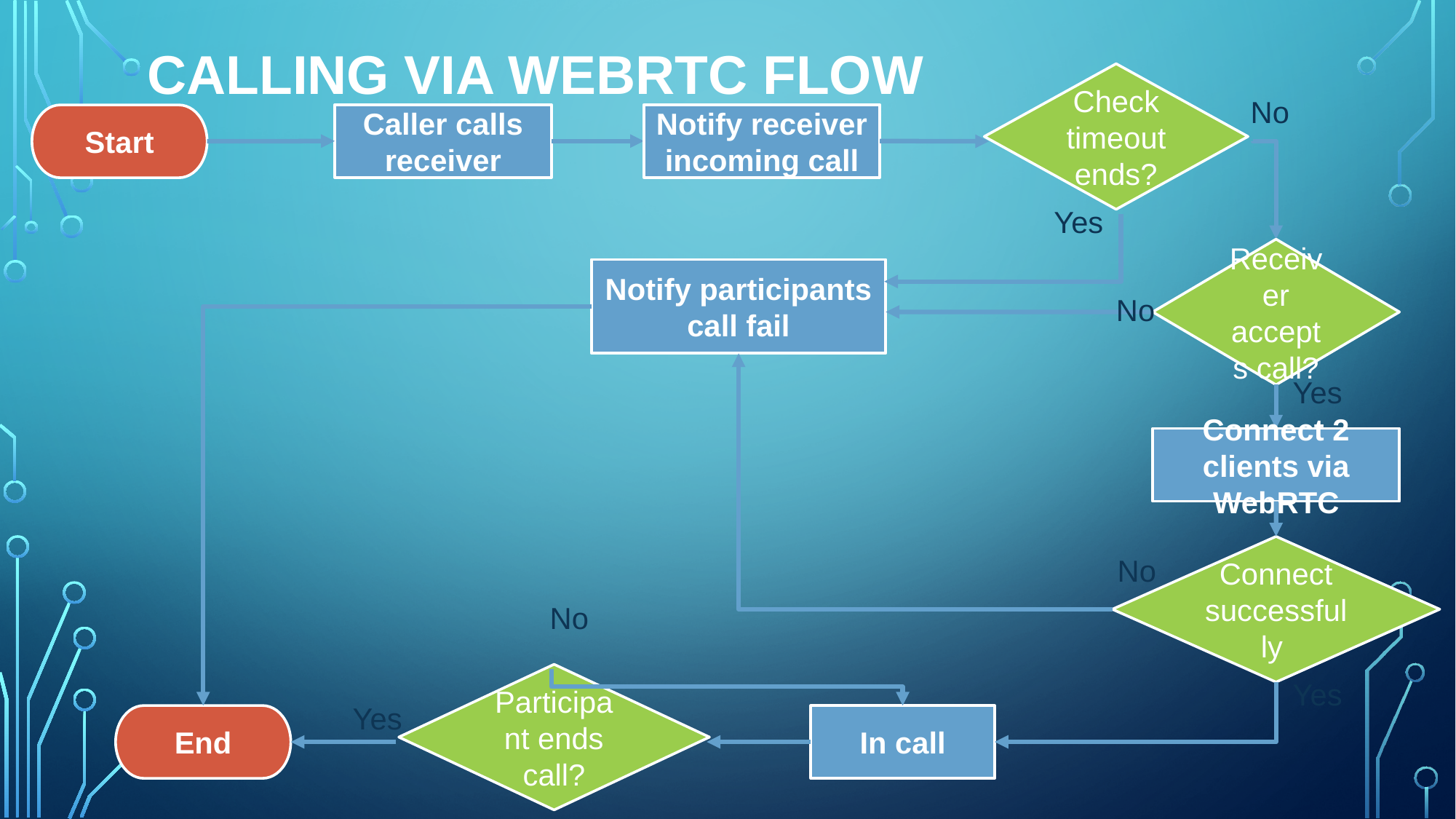

# Calling via webrtc flow
Check timeout ends?
No
Caller calls receiver
Notify receiver incoming call
Start
Yes
Receiver accepts call?
Notify participants call fail
No
Yes
Connect 2 clients via WebRTC
Connect successfully
No
No
Participant ends call?
Yes
Yes
End
In call